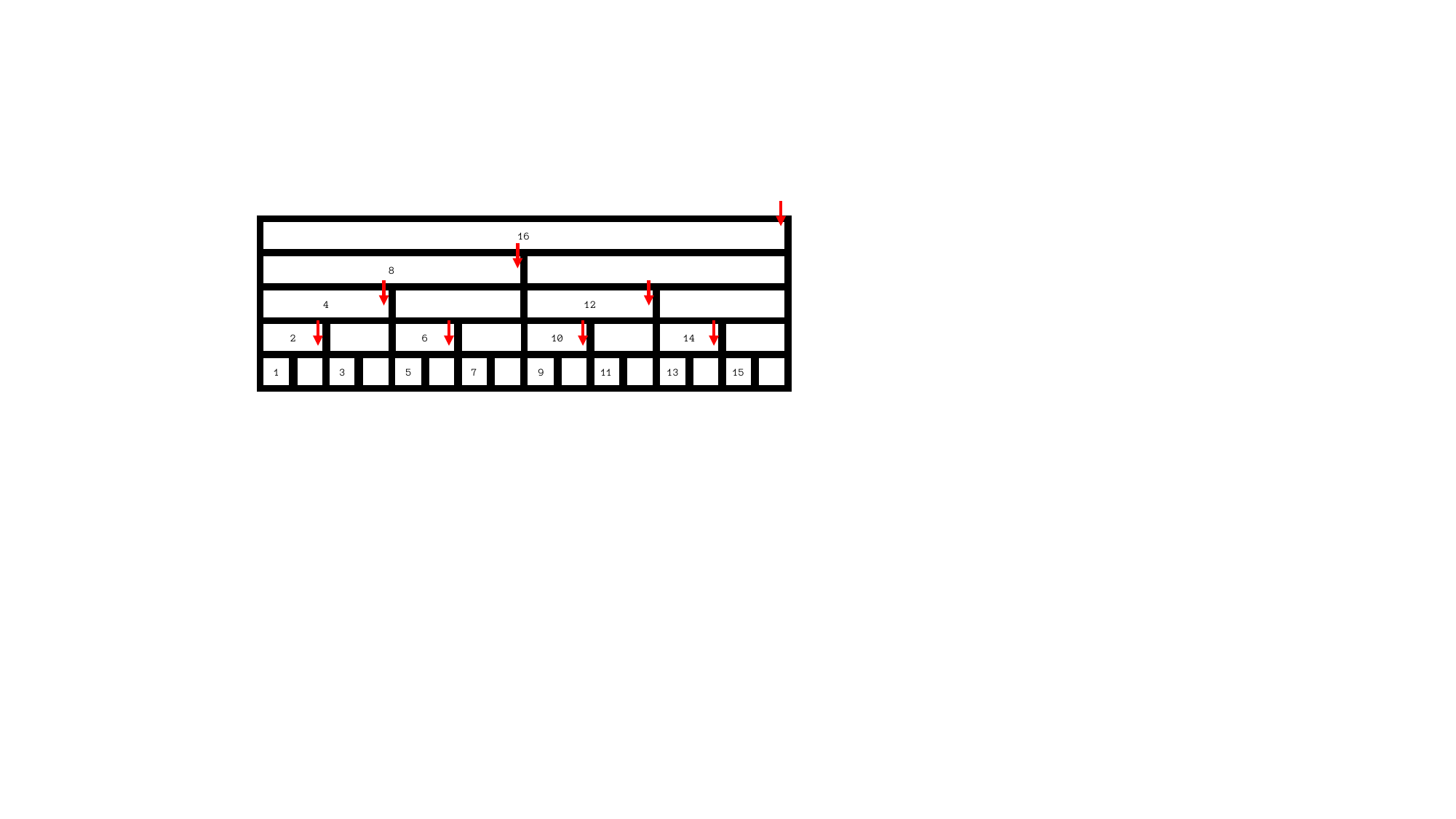

16
8

4

12

2

6

10

14

1

3

5

7

9

11

13

15